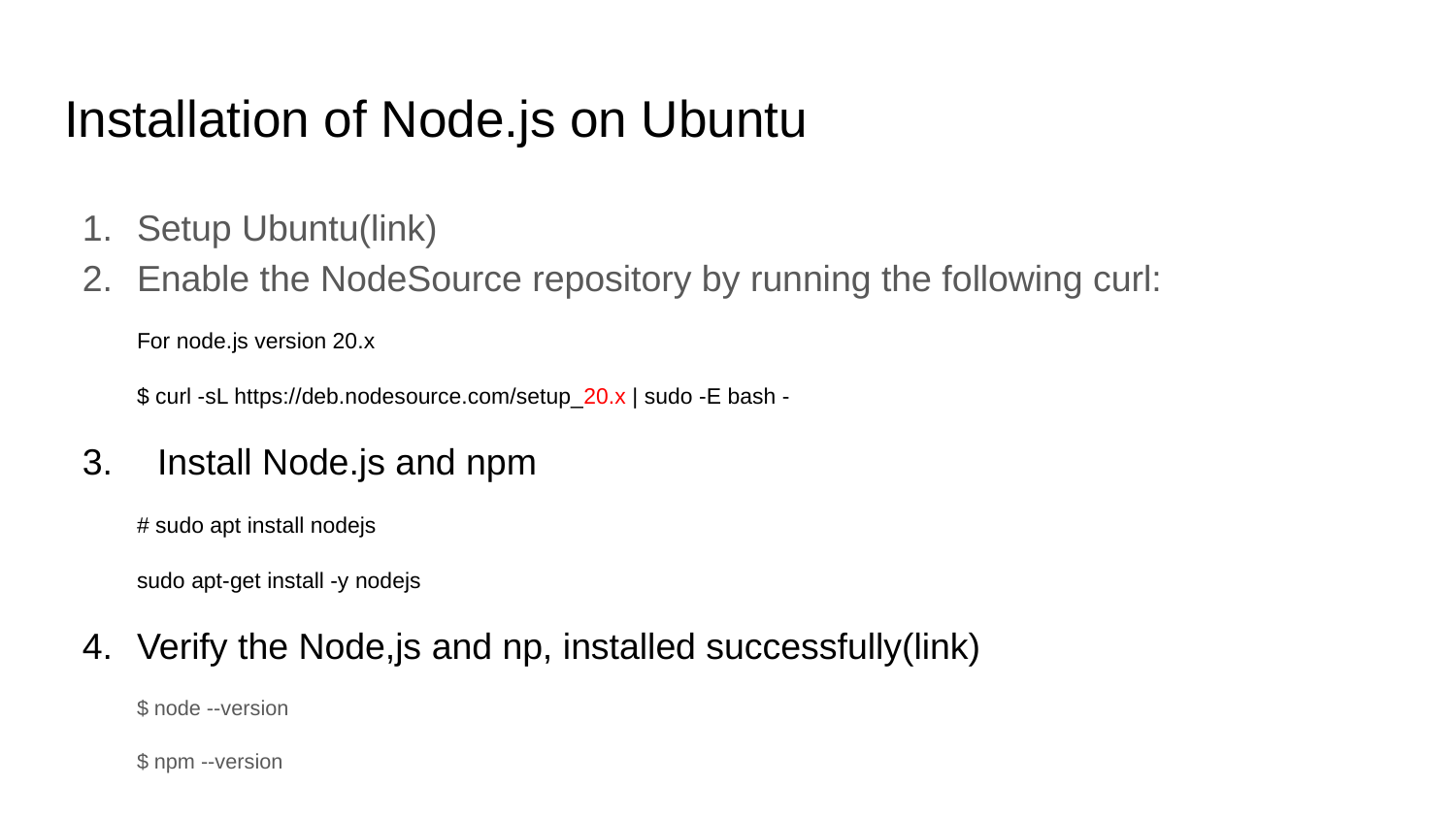

# Installation of Node.js on Ubuntu
Setup Ubuntu(link)
Enable the NodeSource repository by running the following curl:
For node.js version 20.x
$ curl -sL https://deb.nodesource.com/setup_20.x | sudo -E bash -
  Install Node.js and npm
# sudo apt install nodejs
sudo apt-get install -y nodejs
Verify the Node,js and np, installed successfully(link)
$ node --version
$ npm --version